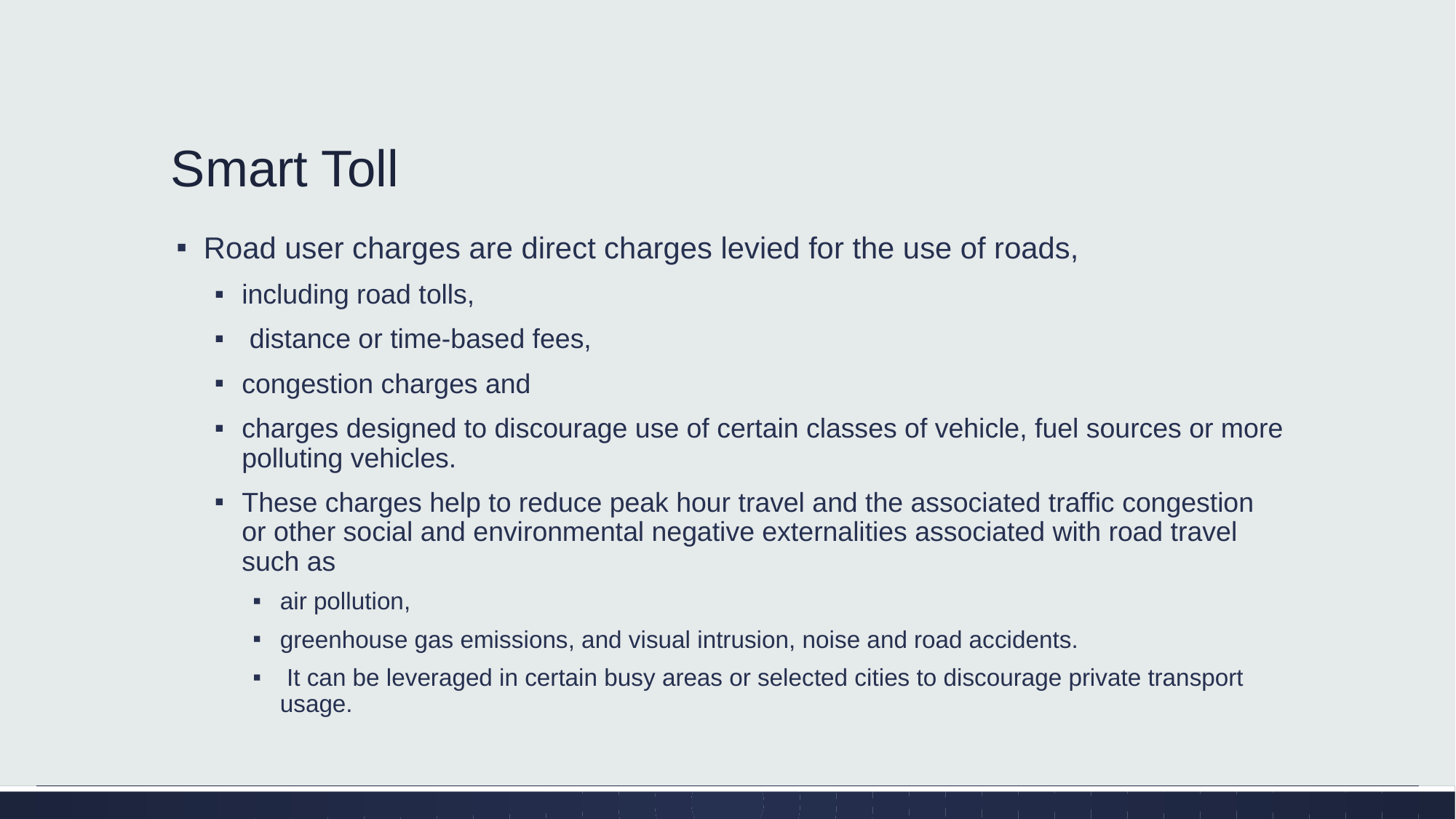

# Smart Toll
Road user charges are direct charges levied for the use of roads,
including road tolls,
 distance or time-based fees,
congestion charges and
charges designed to discourage use of certain classes of vehicle, fuel sources or more polluting vehicles.
These charges help to reduce peak hour travel and the associated traffic congestion or other social and environmental negative externalities associated with road travel such as
air pollution,
greenhouse gas emissions, and visual intrusion, noise and road accidents.
 It can be leveraged in certain busy areas or selected cities to discourage private transport usage.